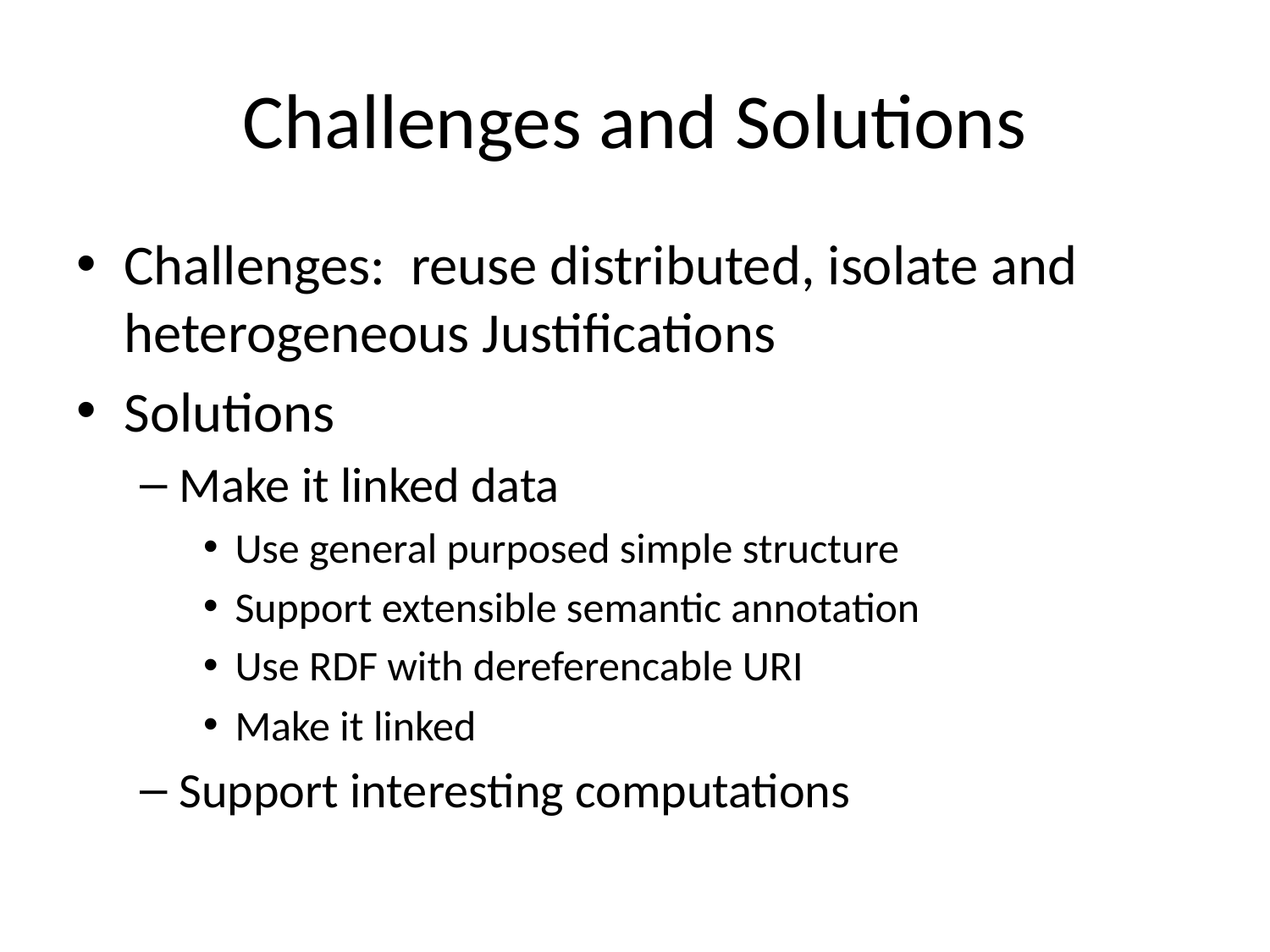

# Challenges and Solutions
Challenges:  reuse distributed, isolate and heterogeneous Justifications
Solutions
Make it linked data
Use general purposed simple structure
Support extensible semantic annotation
Use RDF with dereferencable URI
Make it linked
Support interesting computations